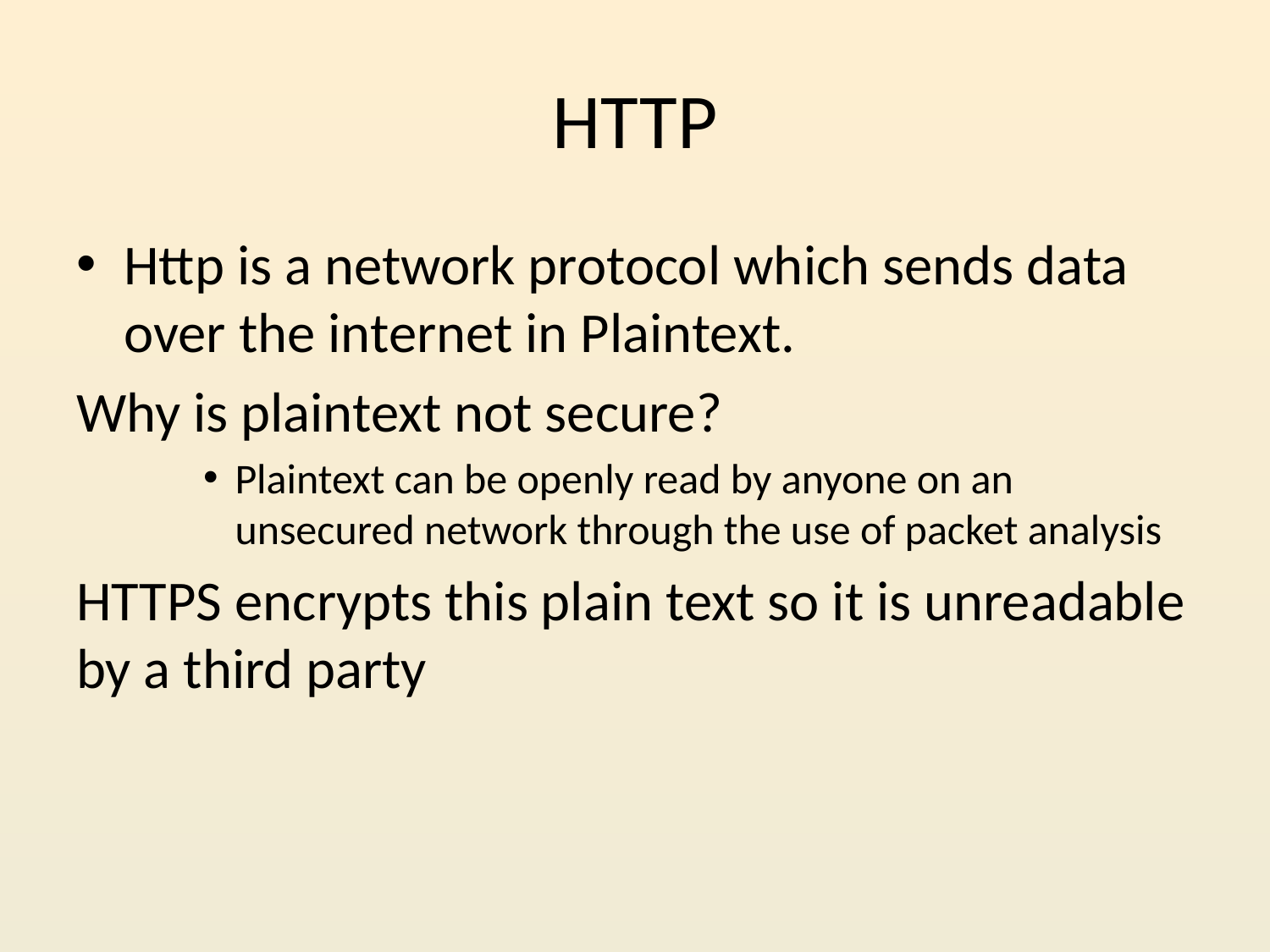

# HTTP
Http is a network protocol which sends data over the internet in Plaintext.
Why is plaintext not secure?
Plaintext can be openly read by anyone on an unsecured network through the use of packet analysis
HTTPS encrypts this plain text so it is unreadable by a third party